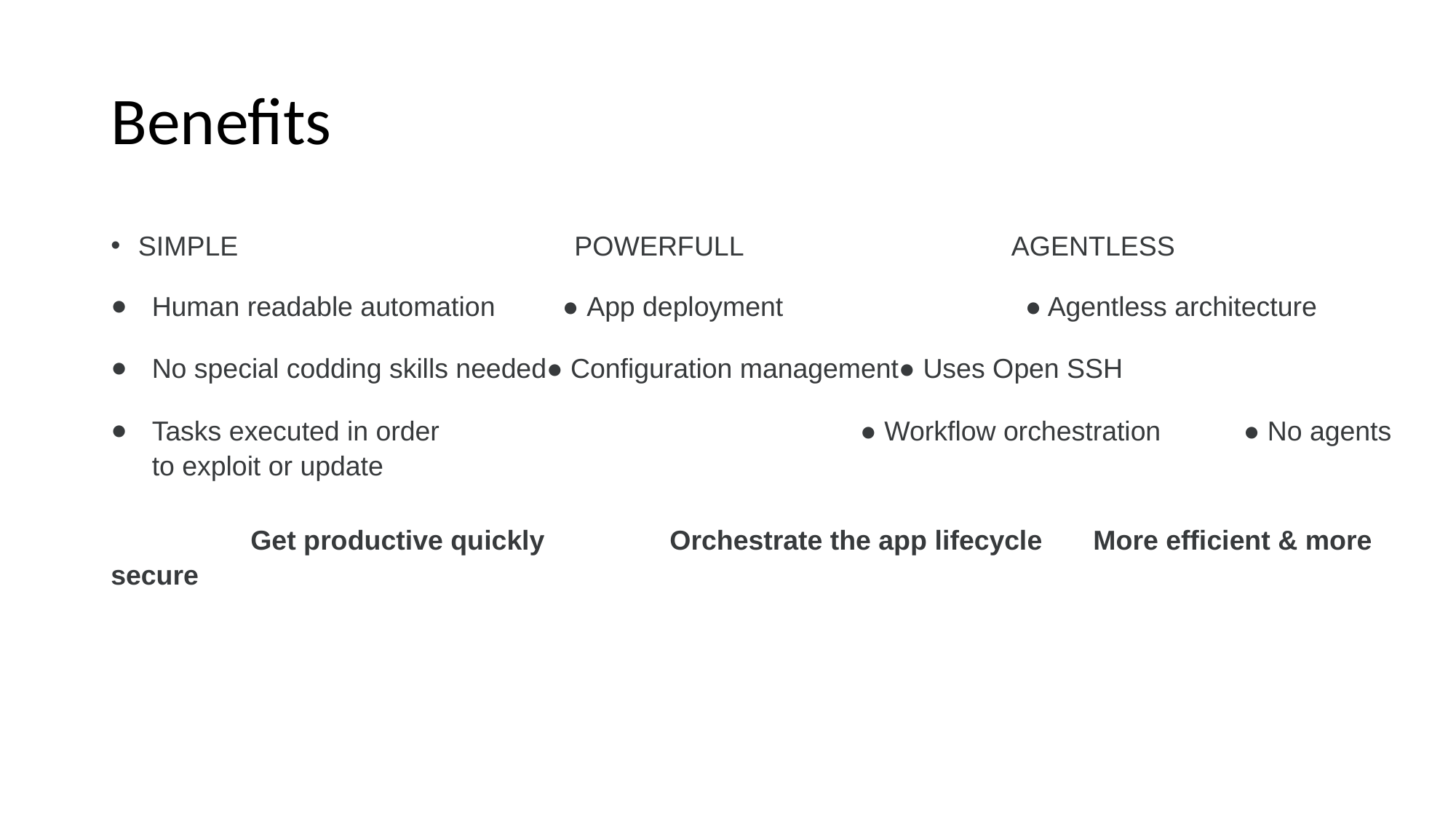

# Benefits
SIMPLE		POWERFULL		AGENTLESS
Human readable automation	● App deployment	  	● Agentless architecture
No special codding skills needed	● Configuration management	● Uses Open SSH
Tasks executed in order		● Workflow orchestration	● No agents to exploit or update
	    Get productive quickly	                Orchestrate the app lifecycle   	More efficient & more secure